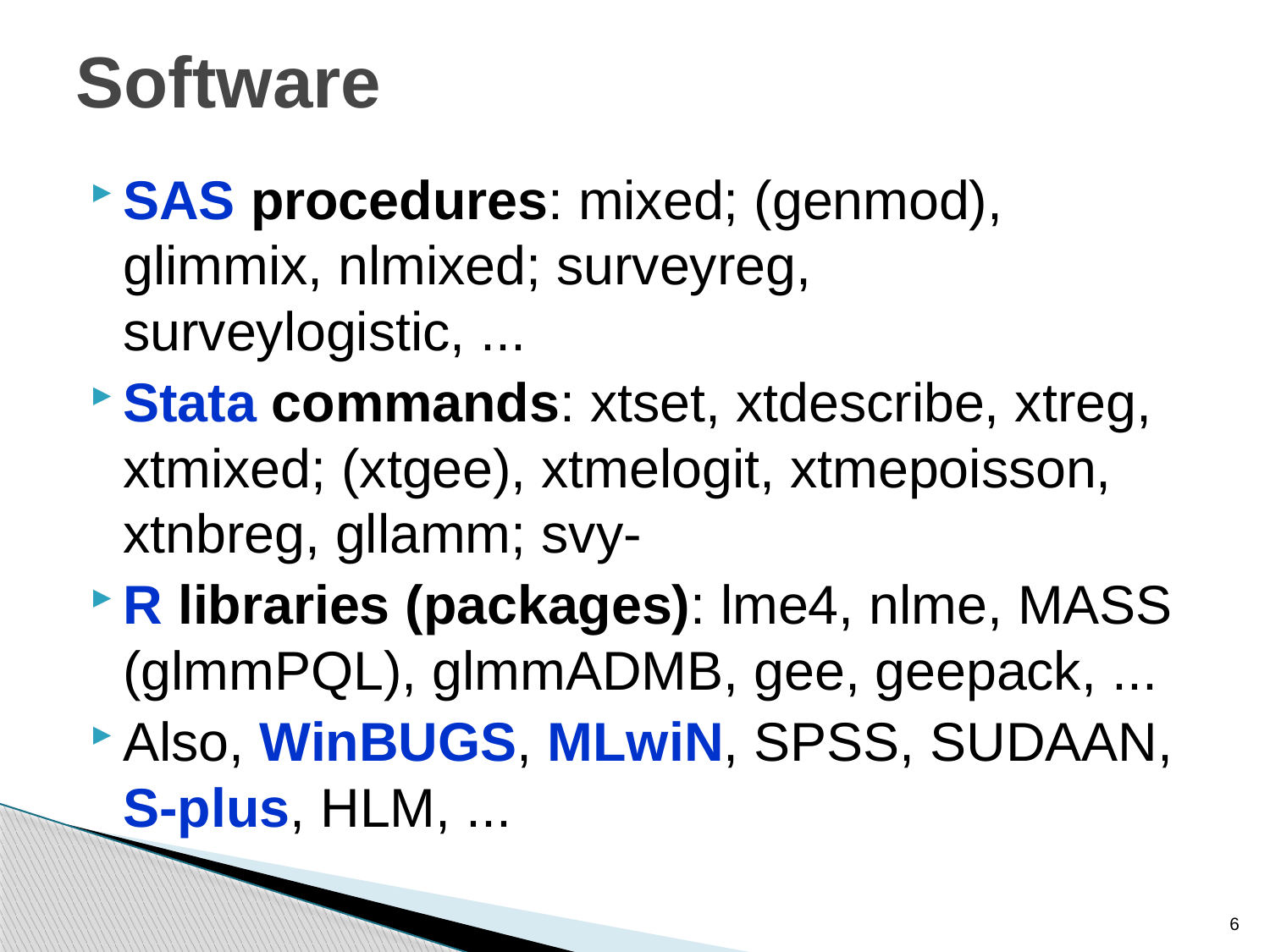

# Software
SAS procedures: mixed; (genmod), glimmix, nlmixed; surveyreg, surveylogistic, ...
Stata commands: xtset, xtdescribe, xtreg, xtmixed; (xtgee), xtmelogit, xtmepoisson, xtnbreg, gllamm; svy-
R libraries (packages): lme4, nlme, MASS (glmmPQL), glmmADMB, gee, geepack, ...
Also, WinBUGS, MLwiN, SPSS, SUDAAN, S-plus, HLM, ...
6